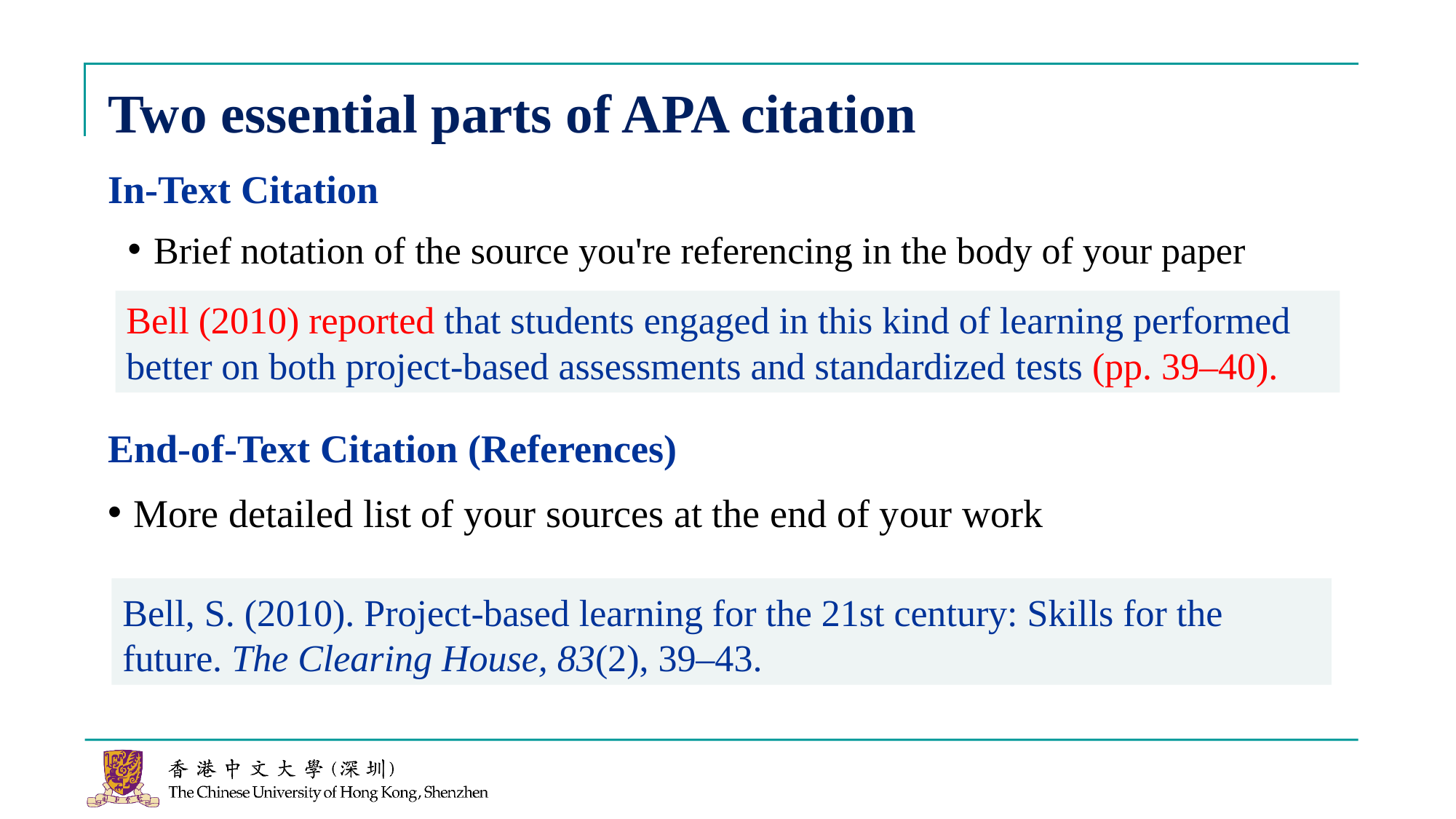

# Two essential parts of APA citation
In-Text Citation

End-of-Text Citation (References)

Brief notation of the source you're referencing in the body of your paper

Bell (2010) reported that students engaged in this kind of learning performed better on both project-based assessments and standardized tests (pp. 39–40).
More detailed list of your sources at the end of your work

Bell, S. (2010). Project-based learning for the 21st century: Skills for the future. The Clearing House, 83(2), 39–43.